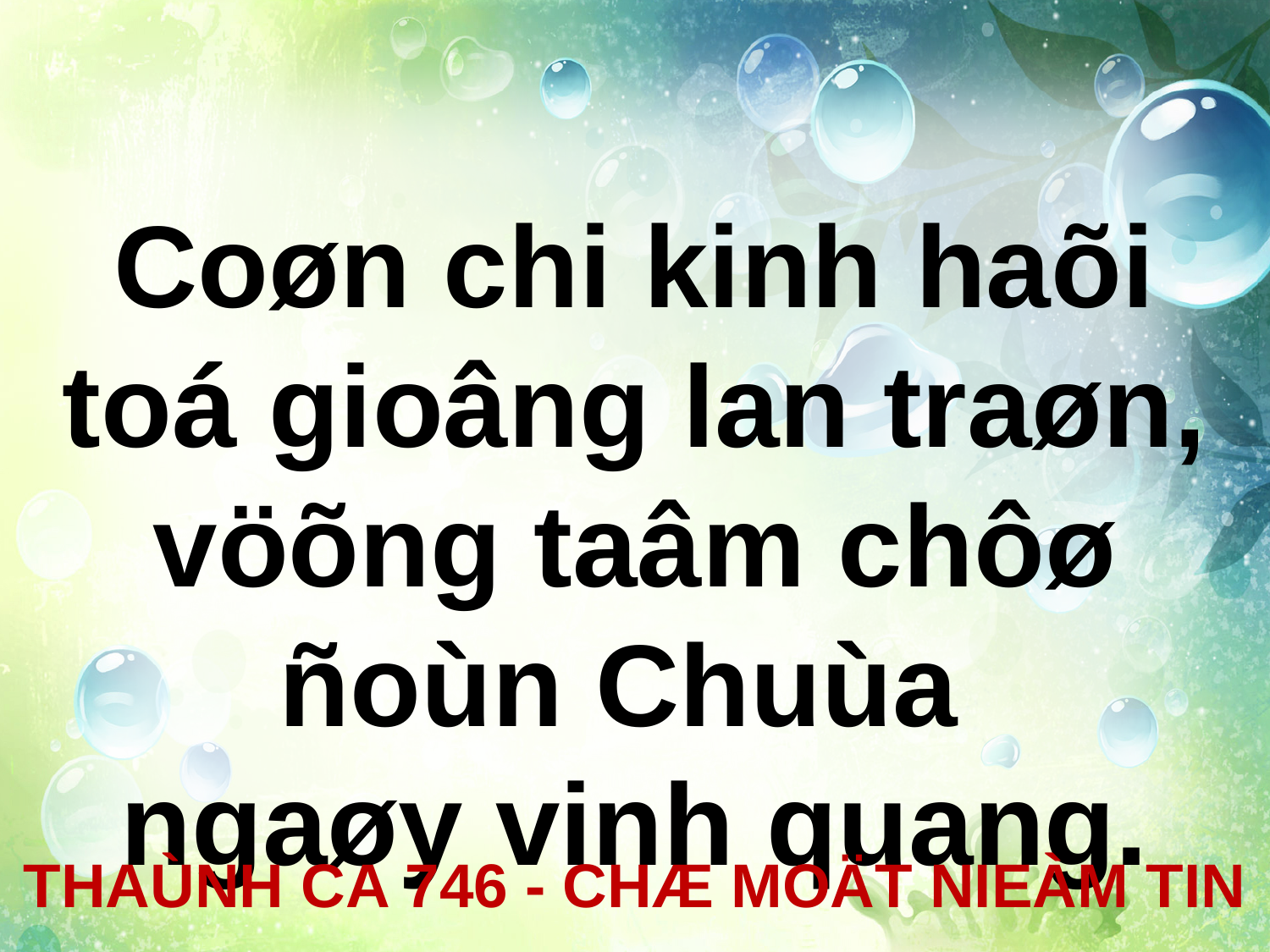

Coøn chi kinh haõi toá gioâng lan traøn, vöõng taâm chôø ñoùn Chuùa
ngaøy vinh quang.
THAÙNH CA 746 - CHÆ MOÄT NIEÀM TIN